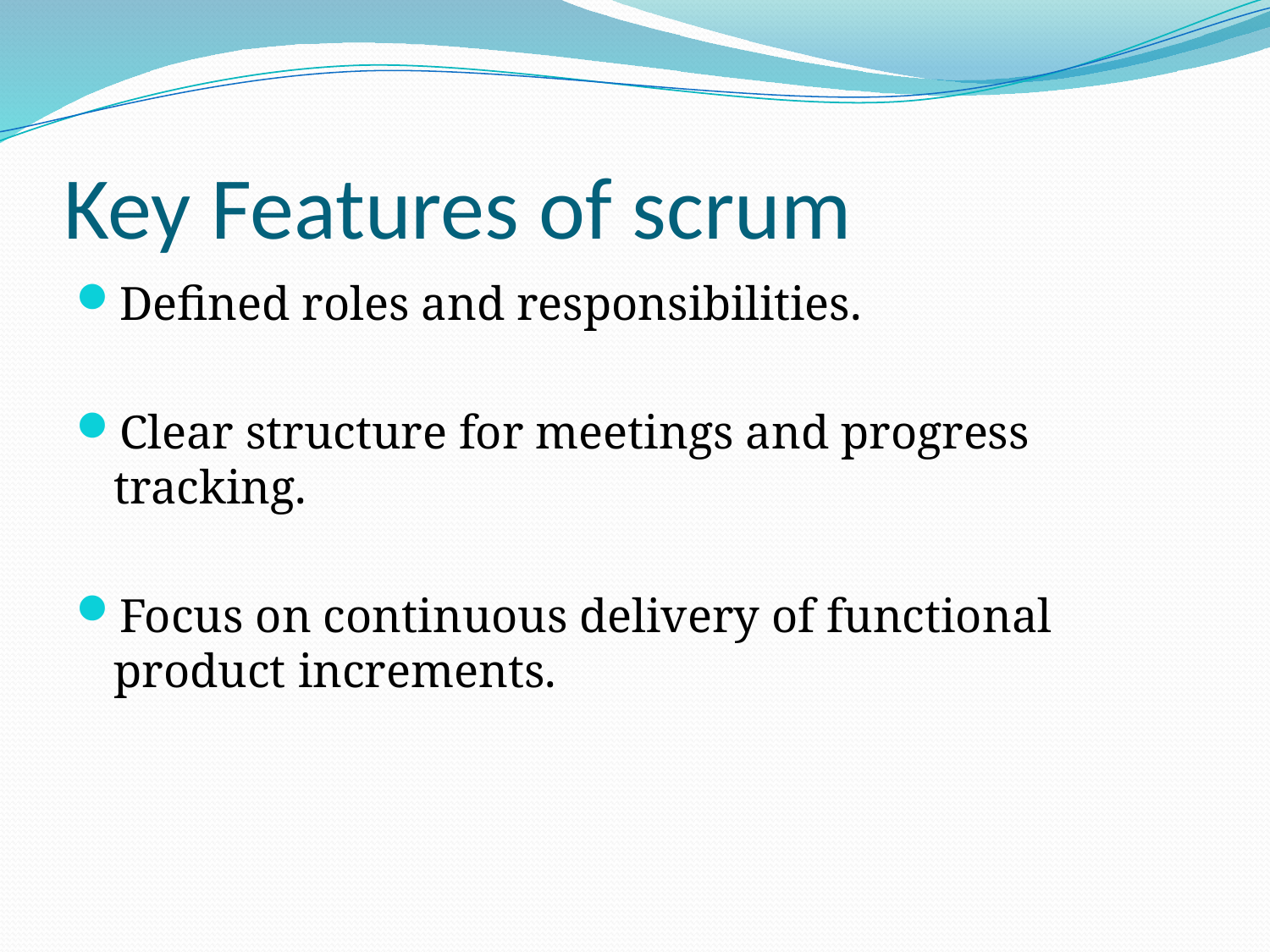

# Key Features of scrum
Defined roles and responsibilities.

Clear structure for meetings and progress tracking.

Focus on continuous delivery of functional product increments.